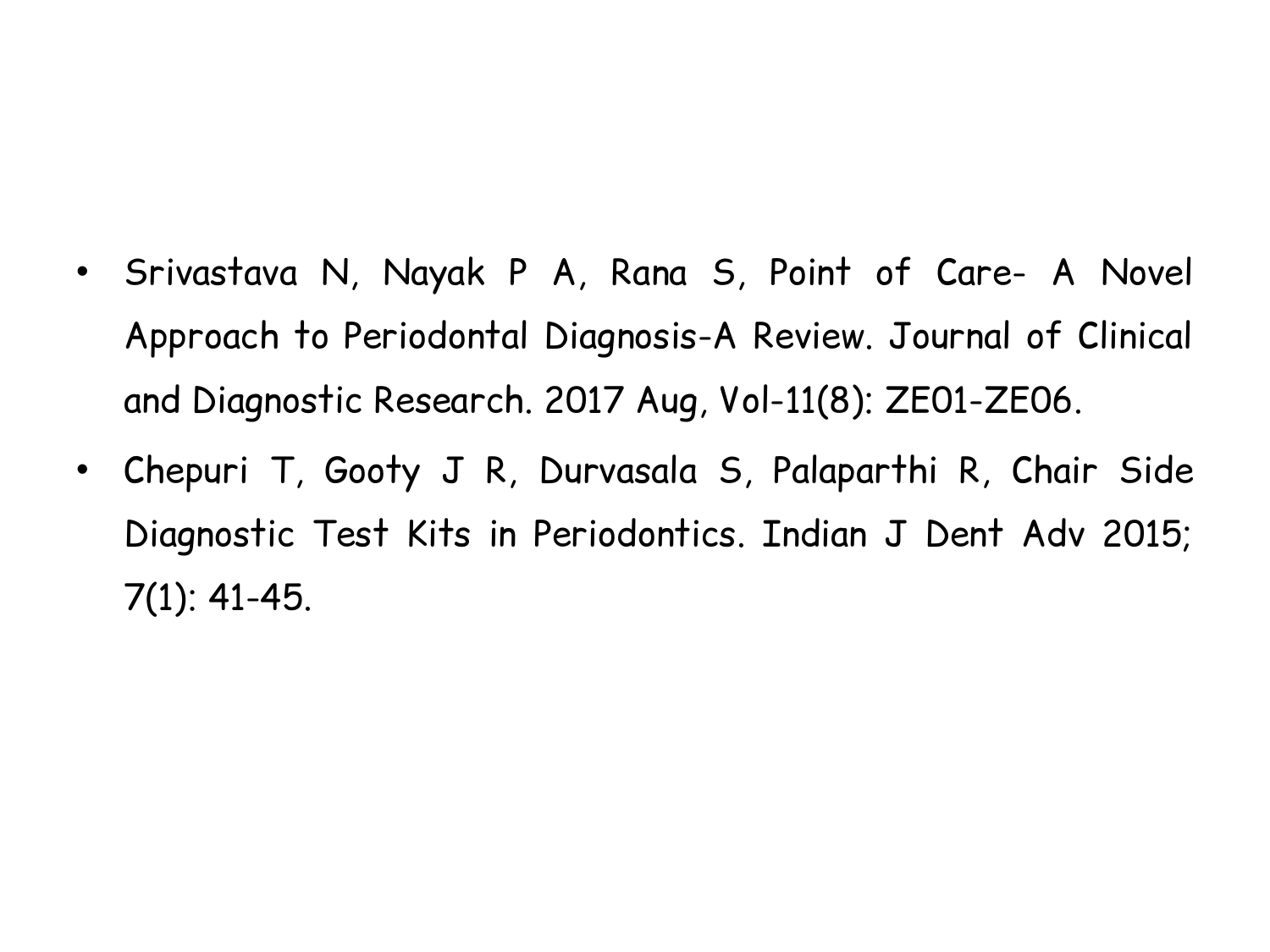

#
Srivastava N, Nayak P A, Rana S, Point of Care- A Novel Approach to Periodontal Diagnosis-A Review. Journal of Clinical and Diagnostic Research. 2017 Aug, Vol-11(8): ZE01-ZE06.
Chepuri T, Gooty J R, Durvasala S, Palaparthi R, Chair Side Diagnostic Test Kits in Periodontics. Indian J Dent Adv 2015; 7(1): 41-45.